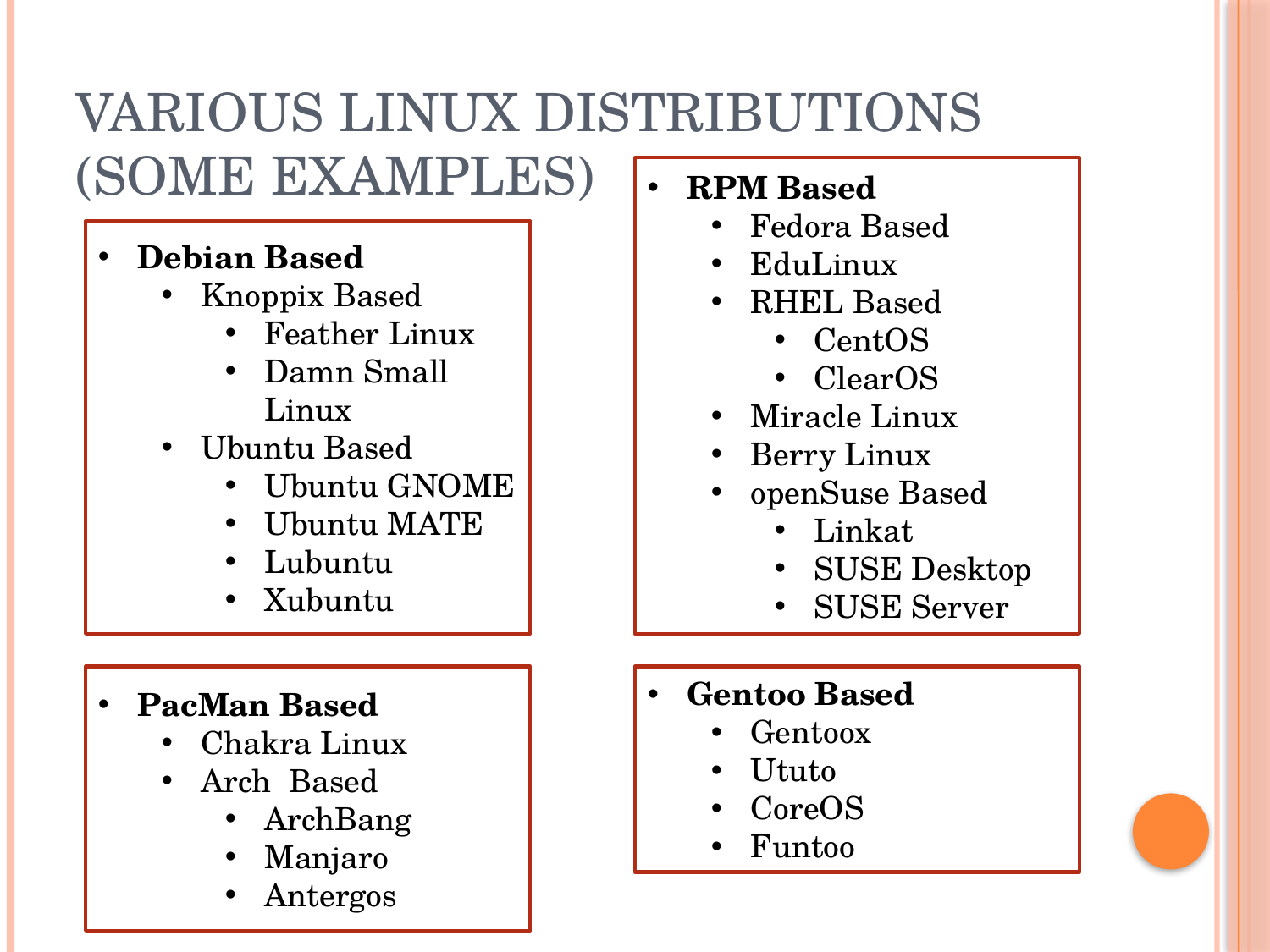

# Various Linux Distributions (Some Examples)
RPM Based
Fedora Based
EduLinux
RHEL Based
CentOS
ClearOS
Miracle Linux
Berry Linux
openSuse Based
Linkat
SUSE Desktop
SUSE Server
Debian Based
Knoppix Based
Feather Linux
Damn Small Linux
Ubuntu Based
Ubuntu GNOME
Ubuntu MATE
Lubuntu
Xubuntu
PacMan Based
Chakra Linux
Arch  Based
ArchBang
Manjaro
Antergos
Gentoo Based
Gentoox
Ututo
CoreOS
Funtoo